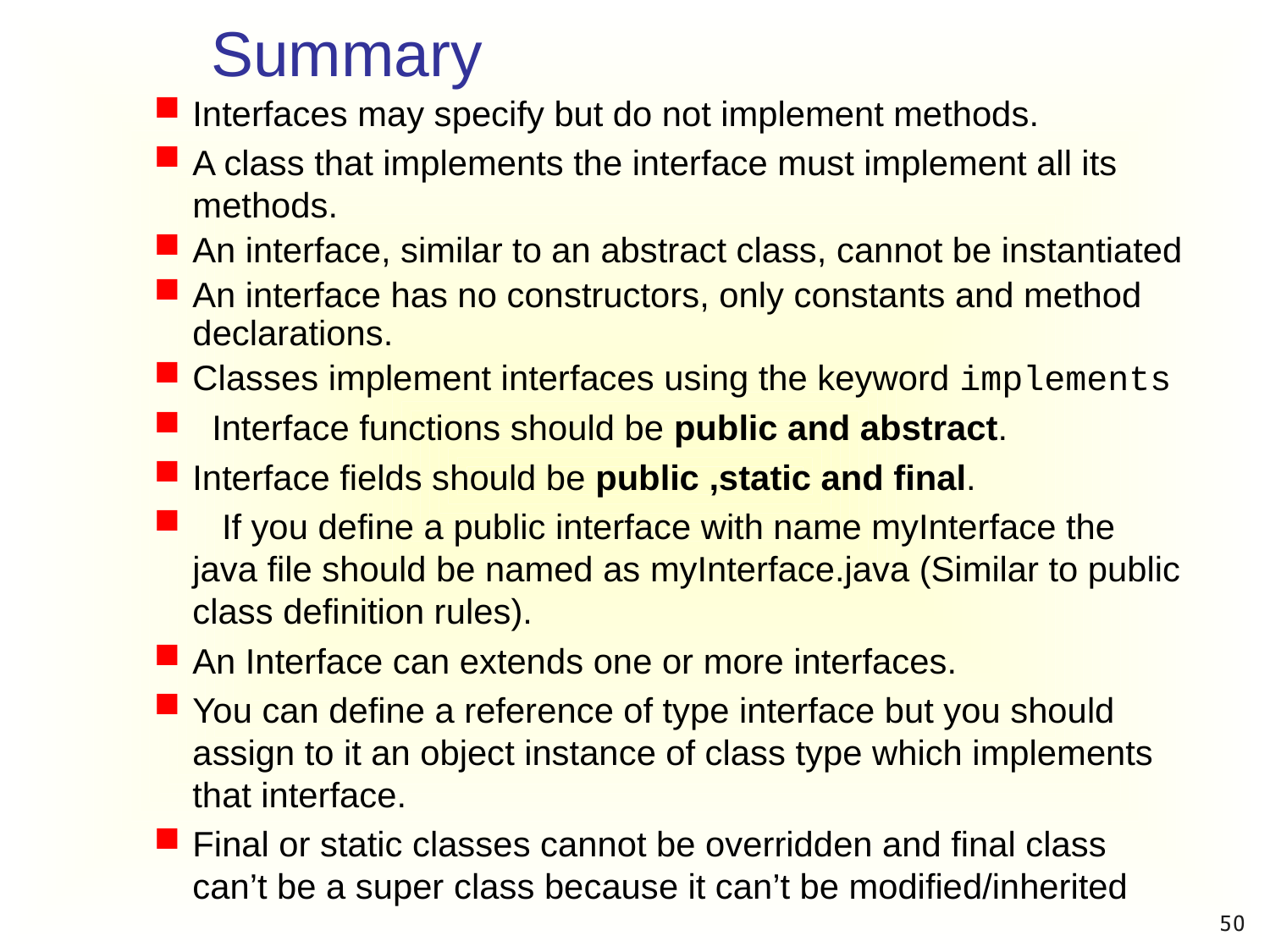

# Summary
Interfaces may specify but do not implement methods.
A class that implements the interface must implement all its methods.
An interface, similar to an abstract class, cannot be instantiated
An interface has no constructors, only constants and method declarations.
Classes implement interfaces using the keyword implements
  Interface functions should be public and abstract.
Interface fields should be public ,static and final.
   If you define a public interface with name myInterface the java file should be named as myInterface.java (Similar to public class definition rules).
An Interface can extends one or more interfaces.
You can define a reference of type interface but you should assign to it an object instance of class type which implements that interface.
Final or static classes cannot be overridden and final class can’t be a super class because it can’t be modified/inherited

50